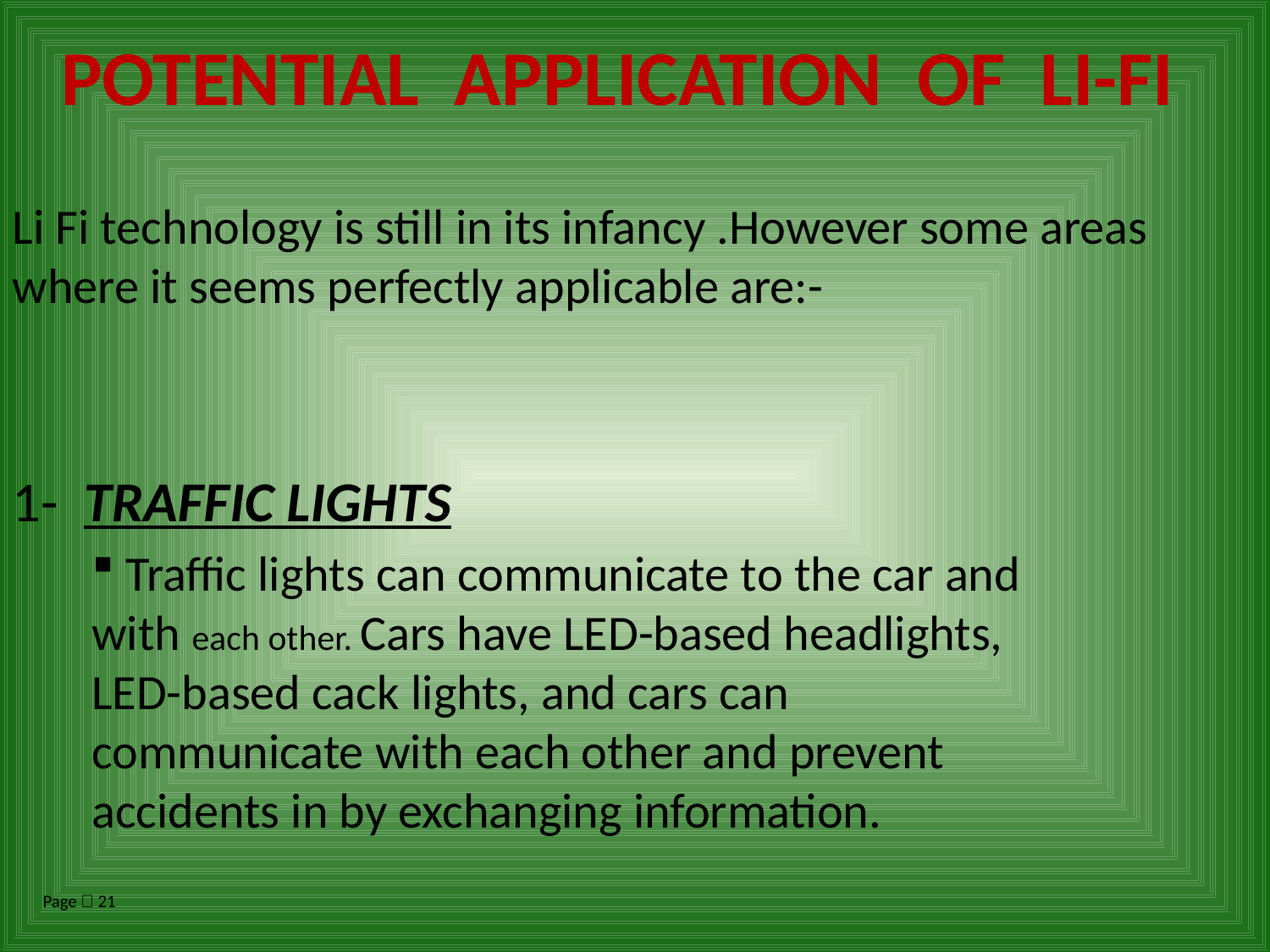

# POTENTIAL  APPLICATION  OF  LI-FI
Li Fi technology is still in its infancy .However some areas where it seems perfectly applicable are:-

1-  TRAFFIC LIGHTS
 Traffic lights can communicate to the car and with each other. Cars have LED-based headlights, LED-based cack lights, and cars can communicate with each other and prevent accidents in by exchanging information.